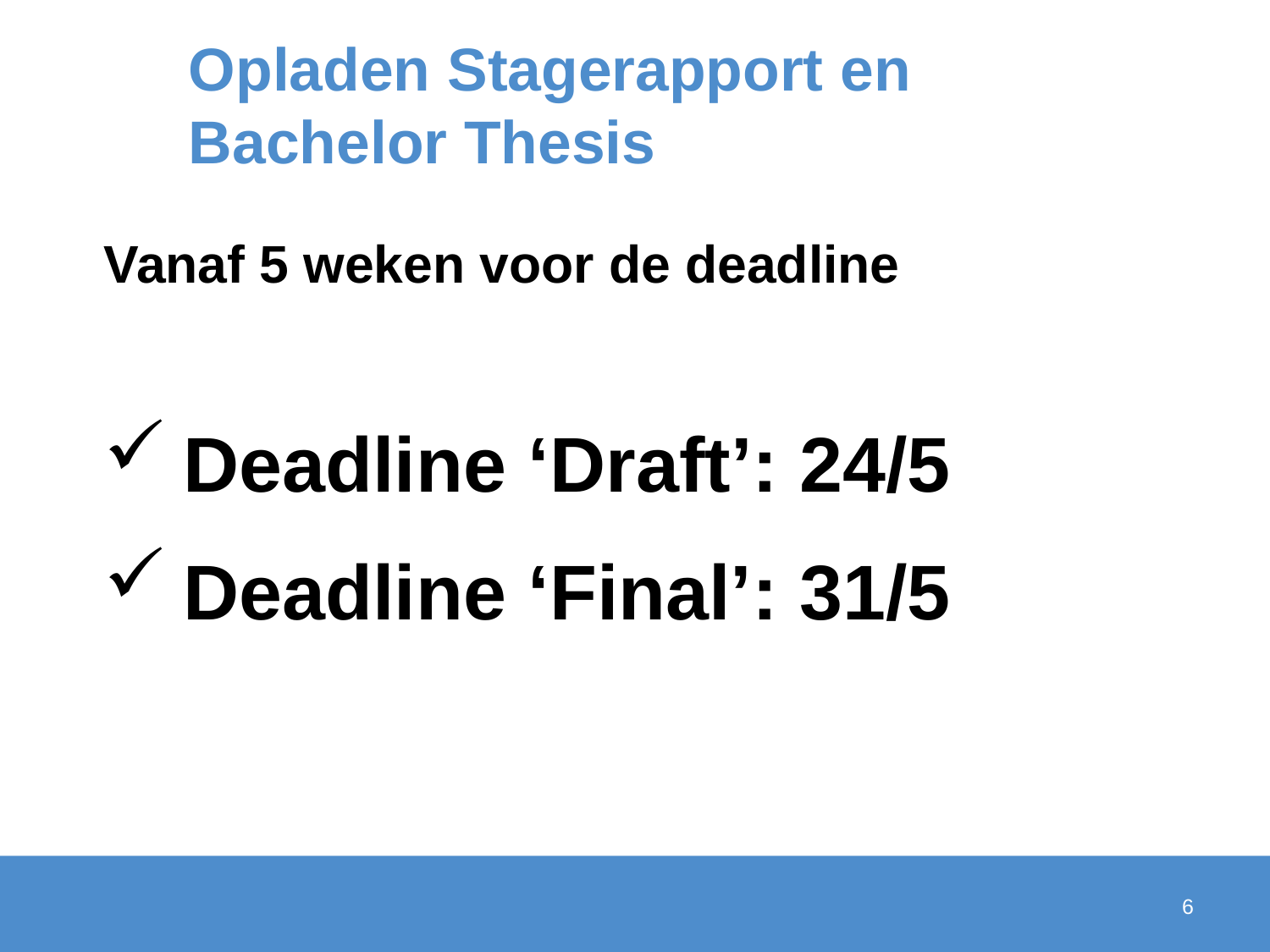

# Opladen Stagerapport en Bachelor Thesis
Vanaf 5 weken voor de deadline

Deadline ‘Draft’: 24/5
Deadline ‘Final’: 31/5

6